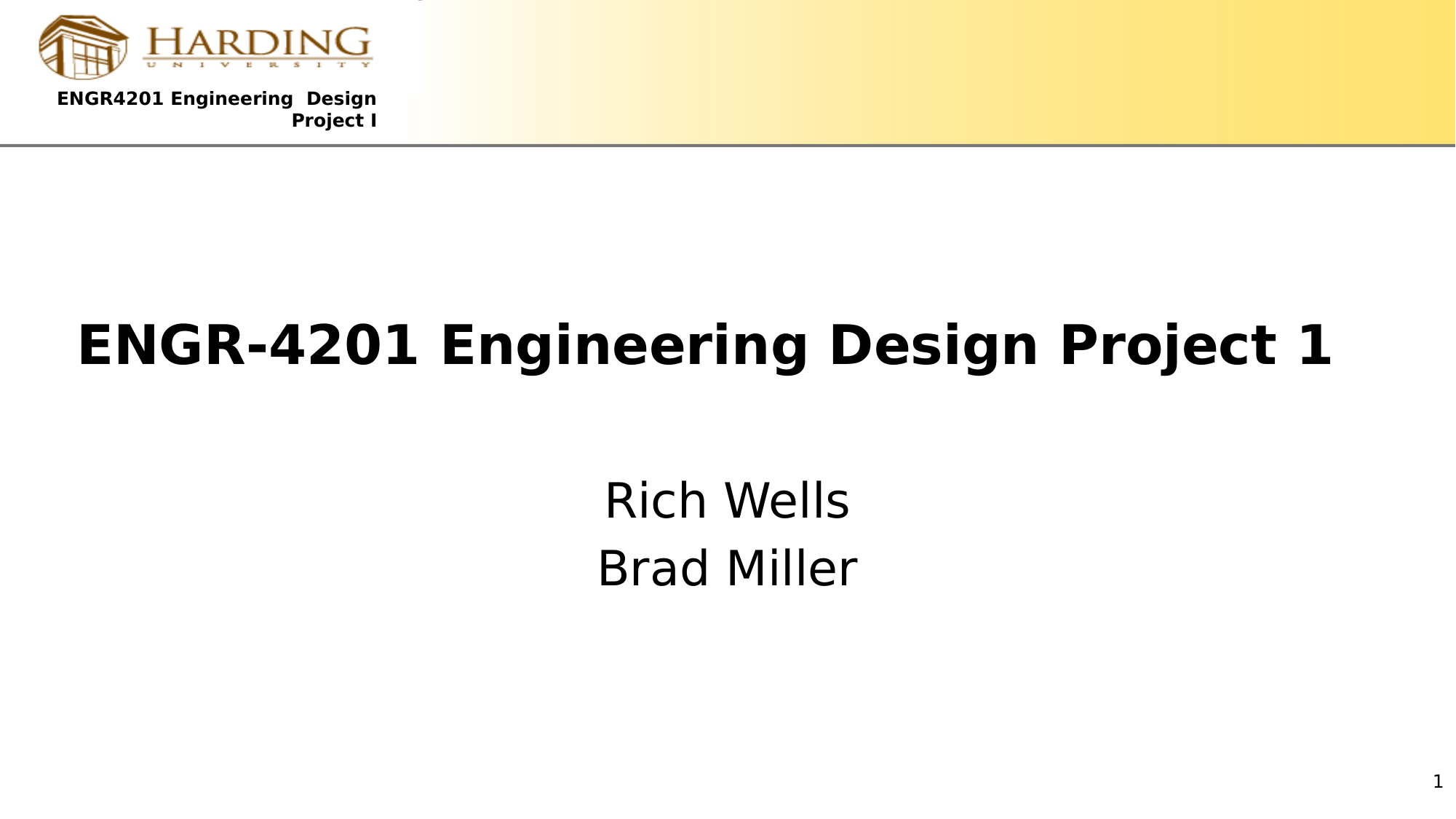

# ENGR-4201 Engineering Design Project 1
Rich Wells
Brad Miller
1